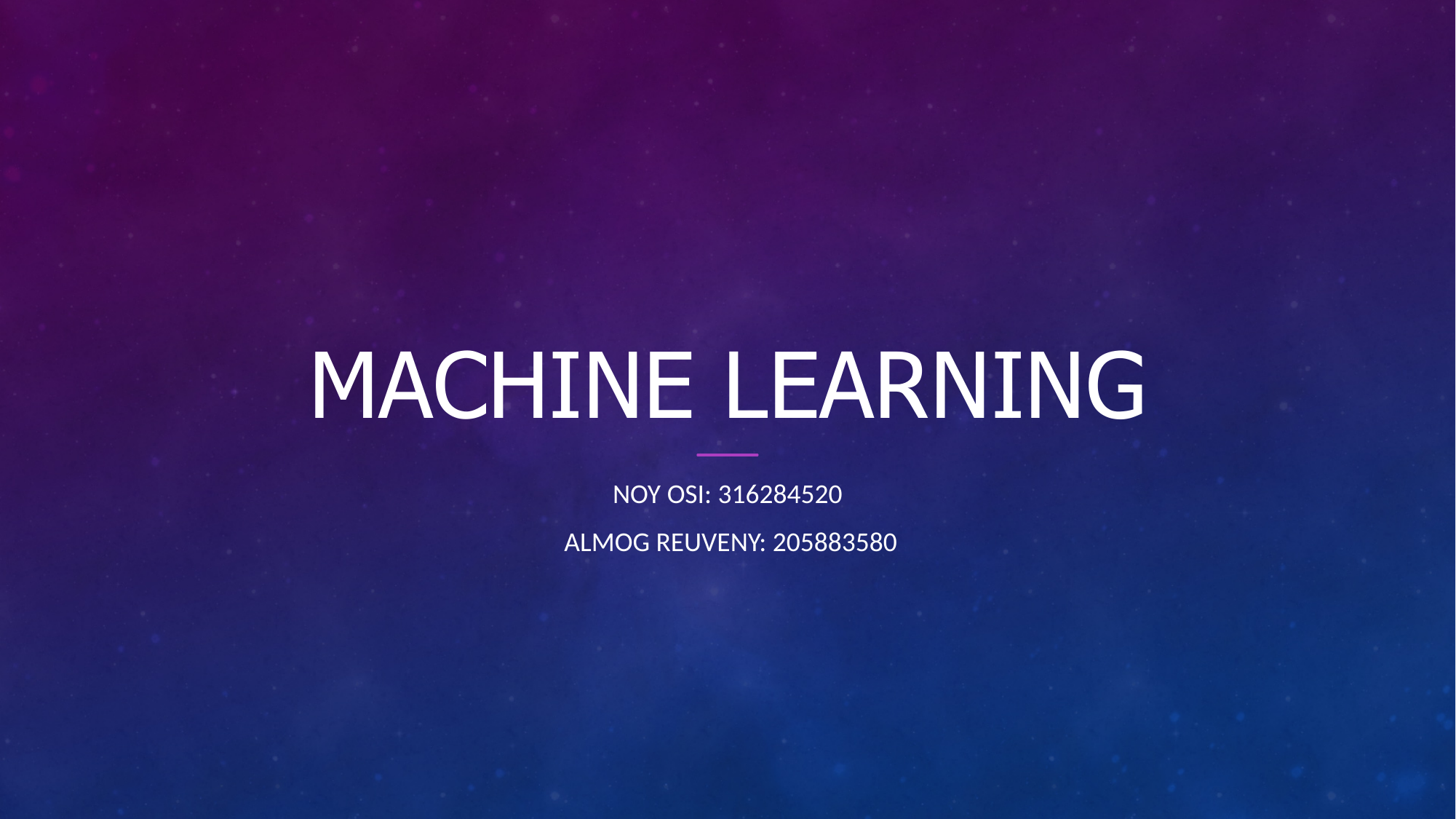

# Machine learning
Noy Osi: 316284520
Almog Reuveny: 205883580